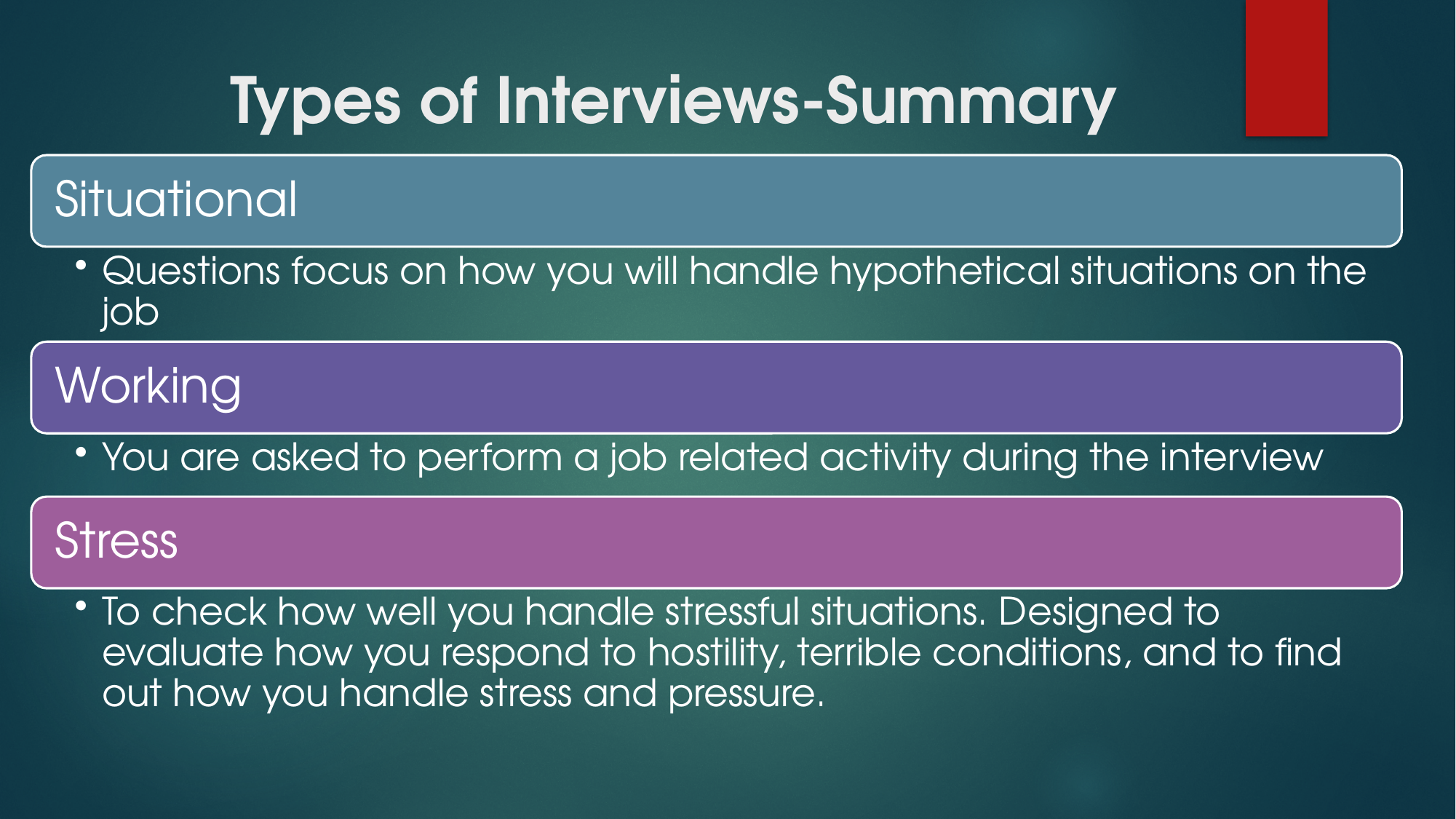

# Types of Interviews-Summary
Situational
Questions focus on how you will handle hypothetical situations on the job
Working
You are asked to perform a job related activity during the interview
Stress
To check how well you handle stressful situations. Designed to evaluate how you respond to hostility, terrible conditions, and to find out how you handle stress and pressure.